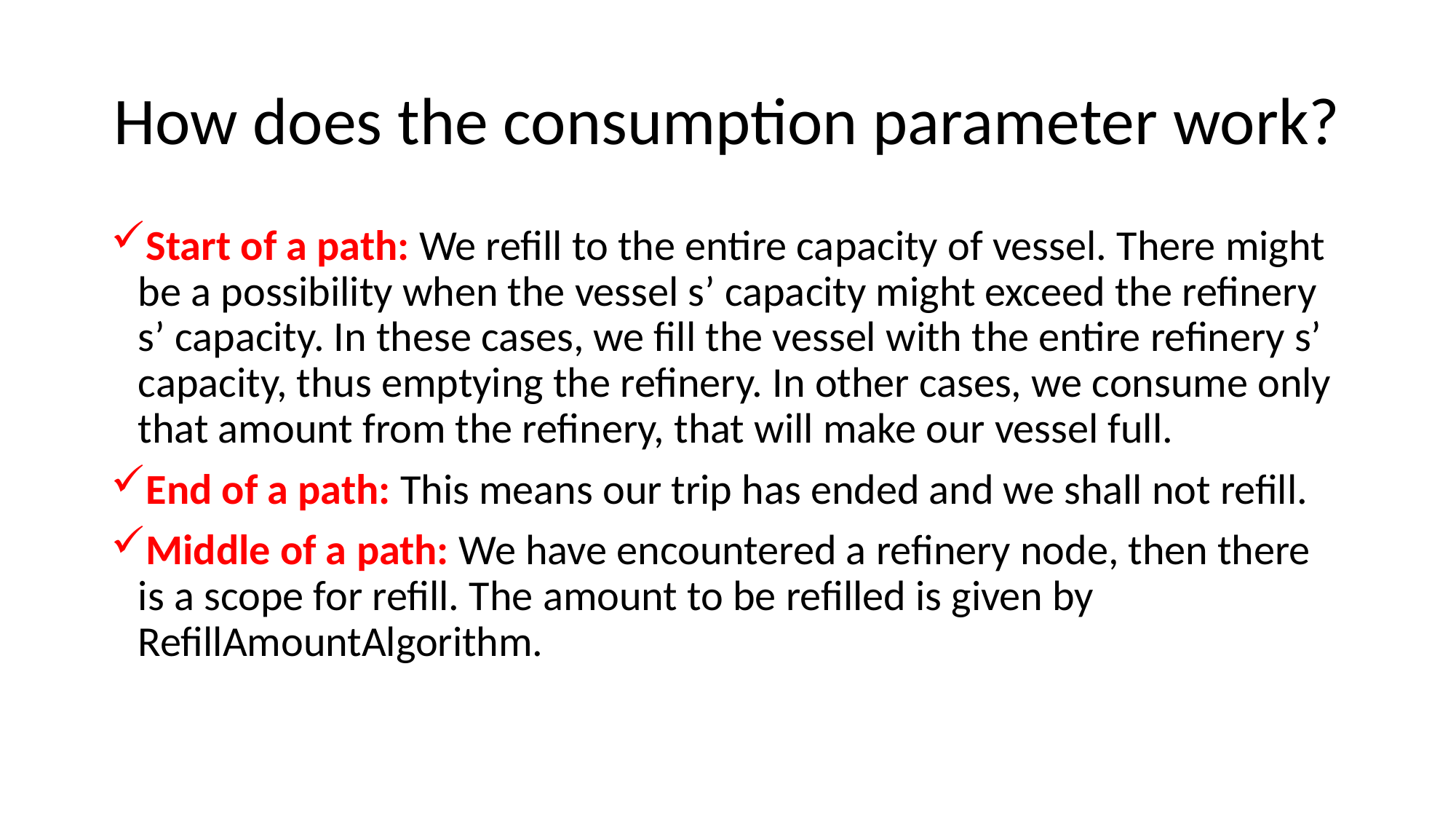

# How does the consumption parameter work?
Start of a path: We refill to the entire capacity of vessel. There might be a possibility when the vessel s’ capacity might exceed the refinery s’ capacity. In these cases, we fill the vessel with the entire refinery s’ capacity, thus emptying the refinery. In other cases, we consume only that amount from the refinery, that will make our vessel full.
End of a path: This means our trip has ended and we shall not refill.
Middle of a path: We have encountered a refinery node, then there is a scope for refill. The amount to be refilled is given by RefillAmountAlgorithm.